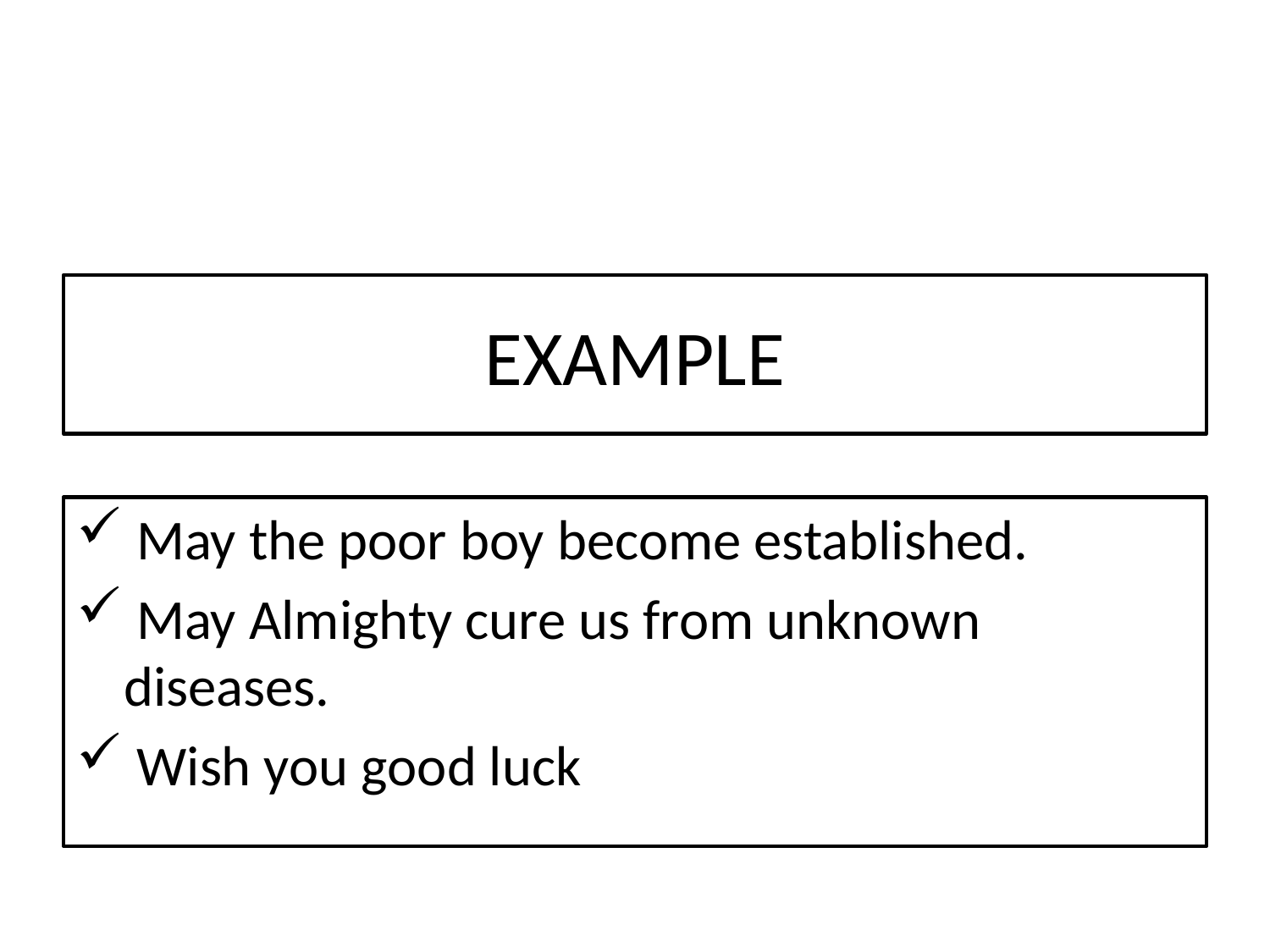

# EXAMPLE
 May the poor boy become established.
 May Almighty cure us from unknown diseases.
 Wish you good luck